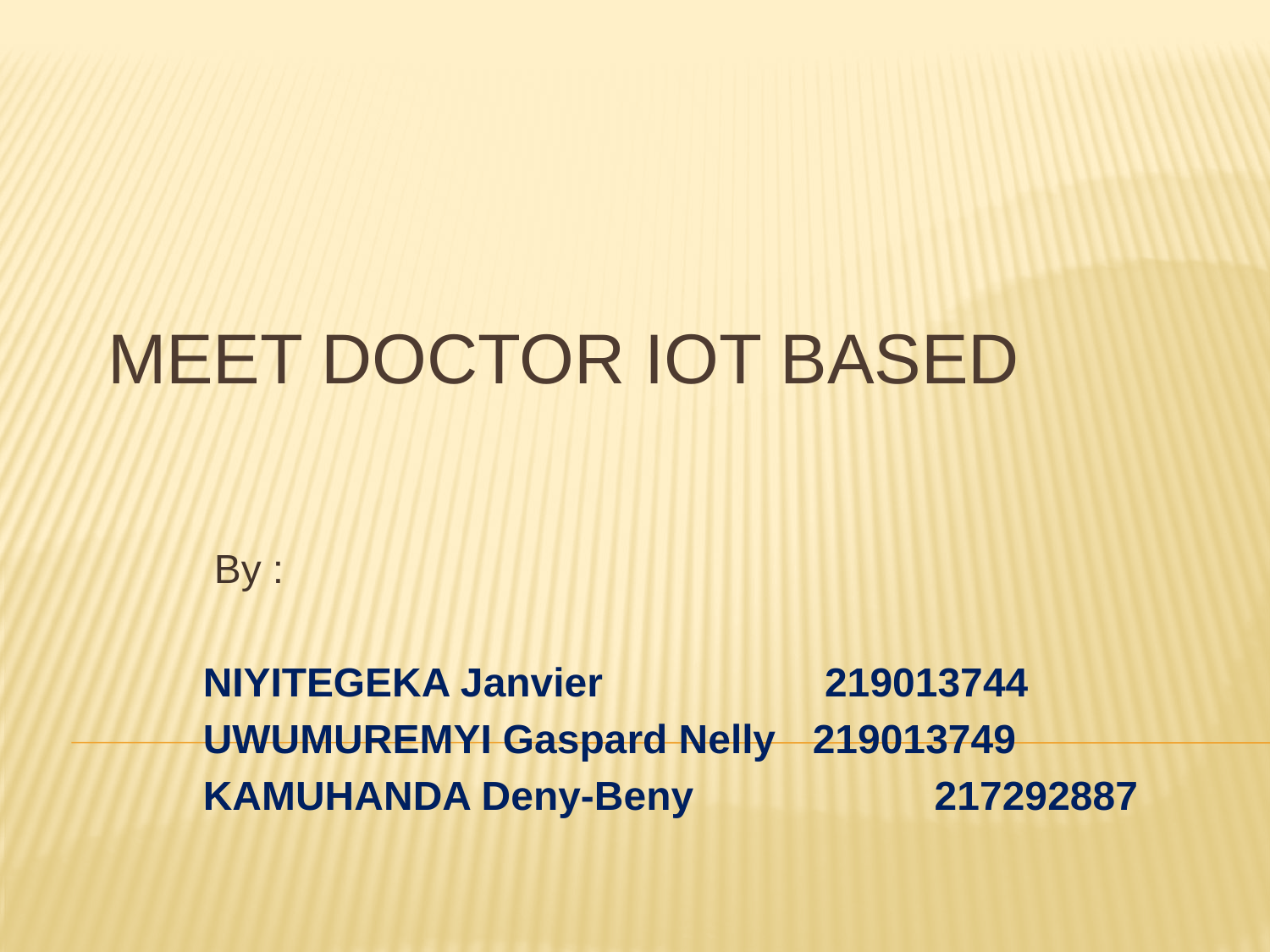

# Meet doctor iot based
 By :

NIYITEGEKA Janvier 		            219013744
UWUMUREMYI Gaspard Nelly	219013749
KAMUHANDA Deny-Beny		217292887